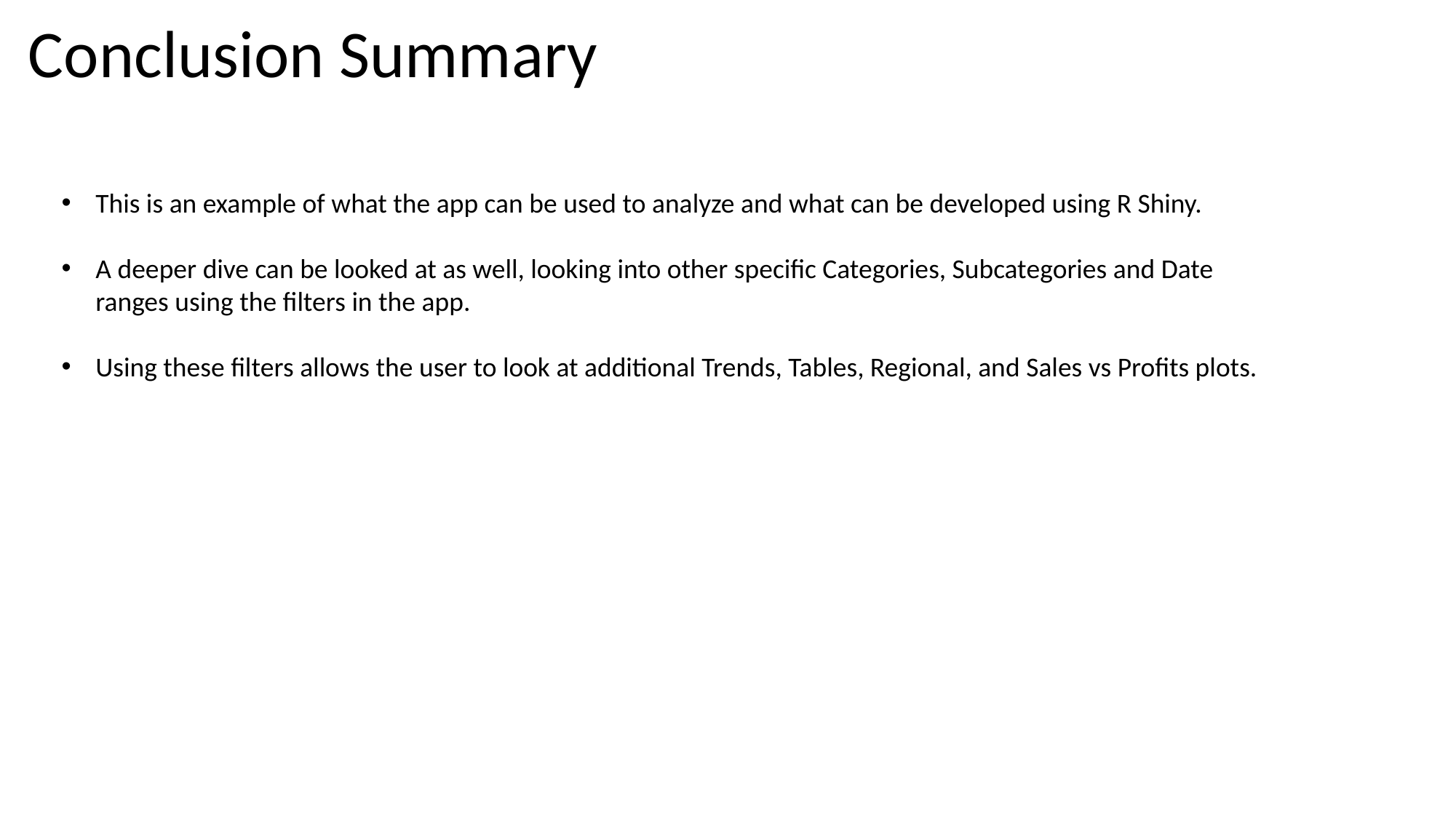

# Conclusion Summary
This is an example of what the app can be used to analyze and what can be developed using R Shiny.

A deeper dive can be looked at as well, looking into other specific Categories, Subcategories and Date ranges using the filters in the app.

Using these filters allows the user to look at additional Trends, Tables, Regional, and Sales vs Profits plots.